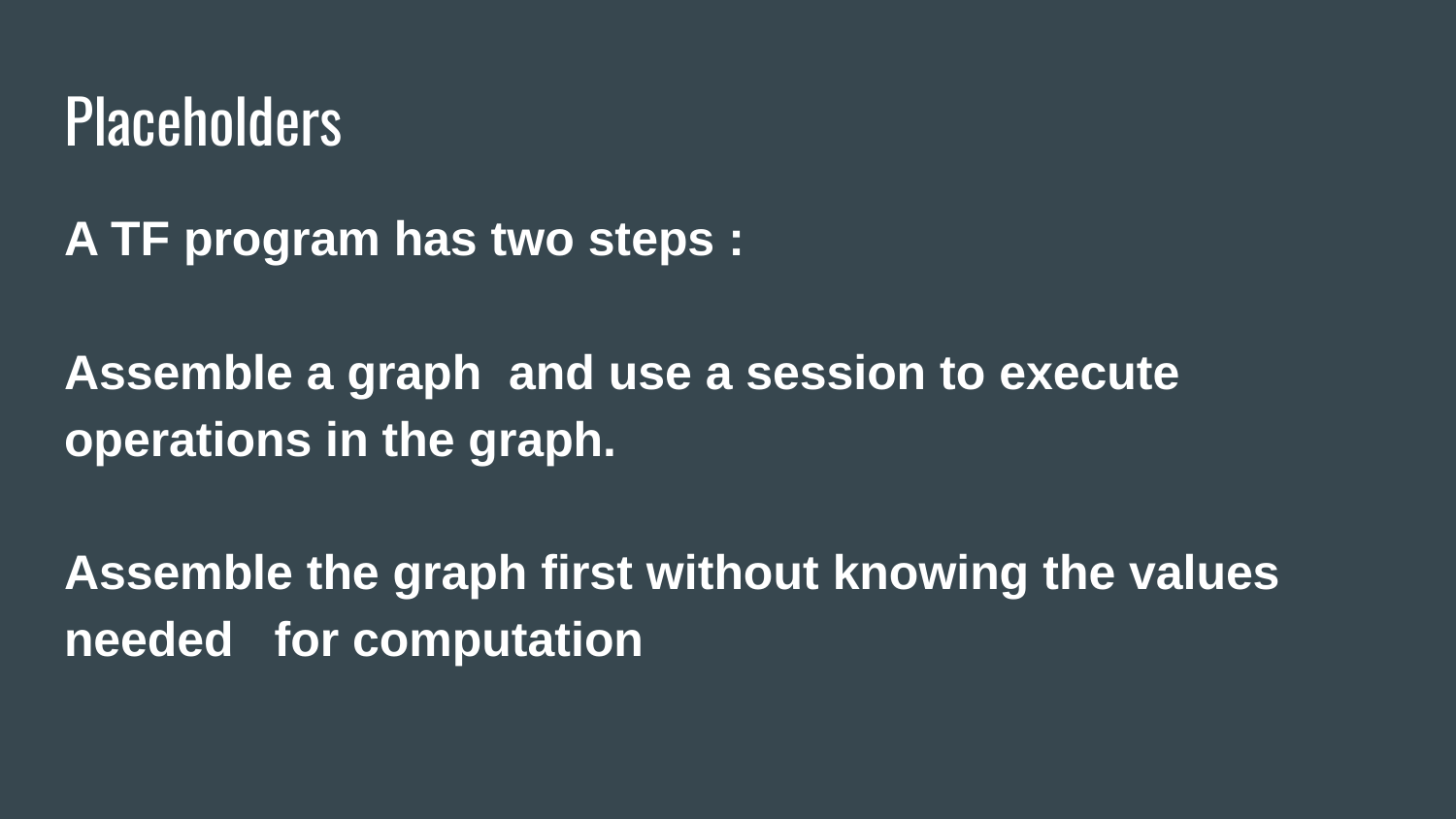

# Placeholders
A TF program has two steps :

Assemble a graph  and use a session to execute operations in the graph.

Assemble the graph first without knowing the values needed   for computation